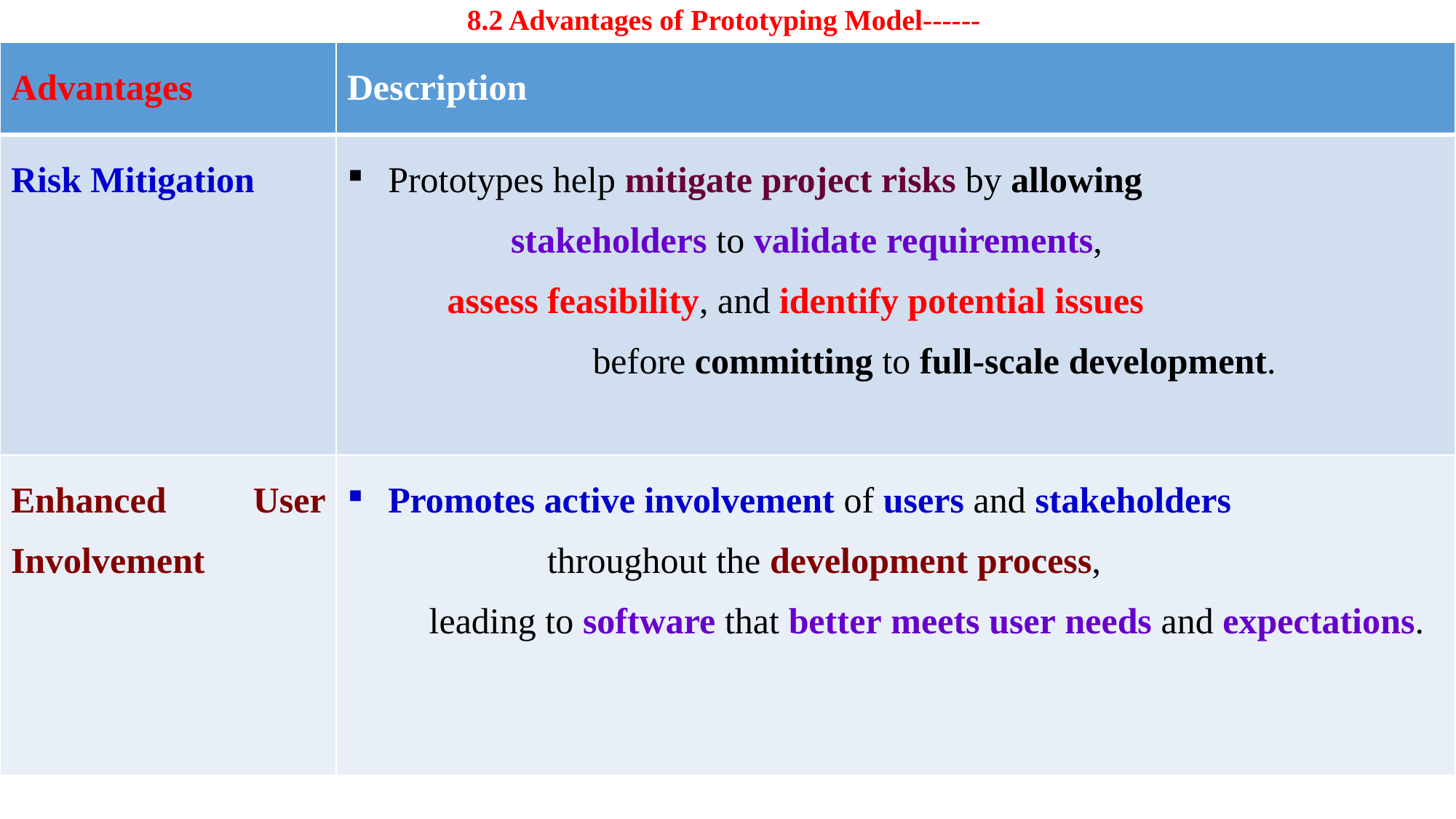

# 8.2 Advantages of Prototyping Model------
| Advantages | Description |
| --- | --- |
| Risk Mitigation | Prototypes help mitigate project risks by allowing stakeholders to validate requirements, assess feasibility, and identify potential issues before committing to full-scale development. |
| Enhanced User Involvement | Promotes active involvement of users and stakeholders throughout the development process, leading to software that better meets user needs and expectations. |